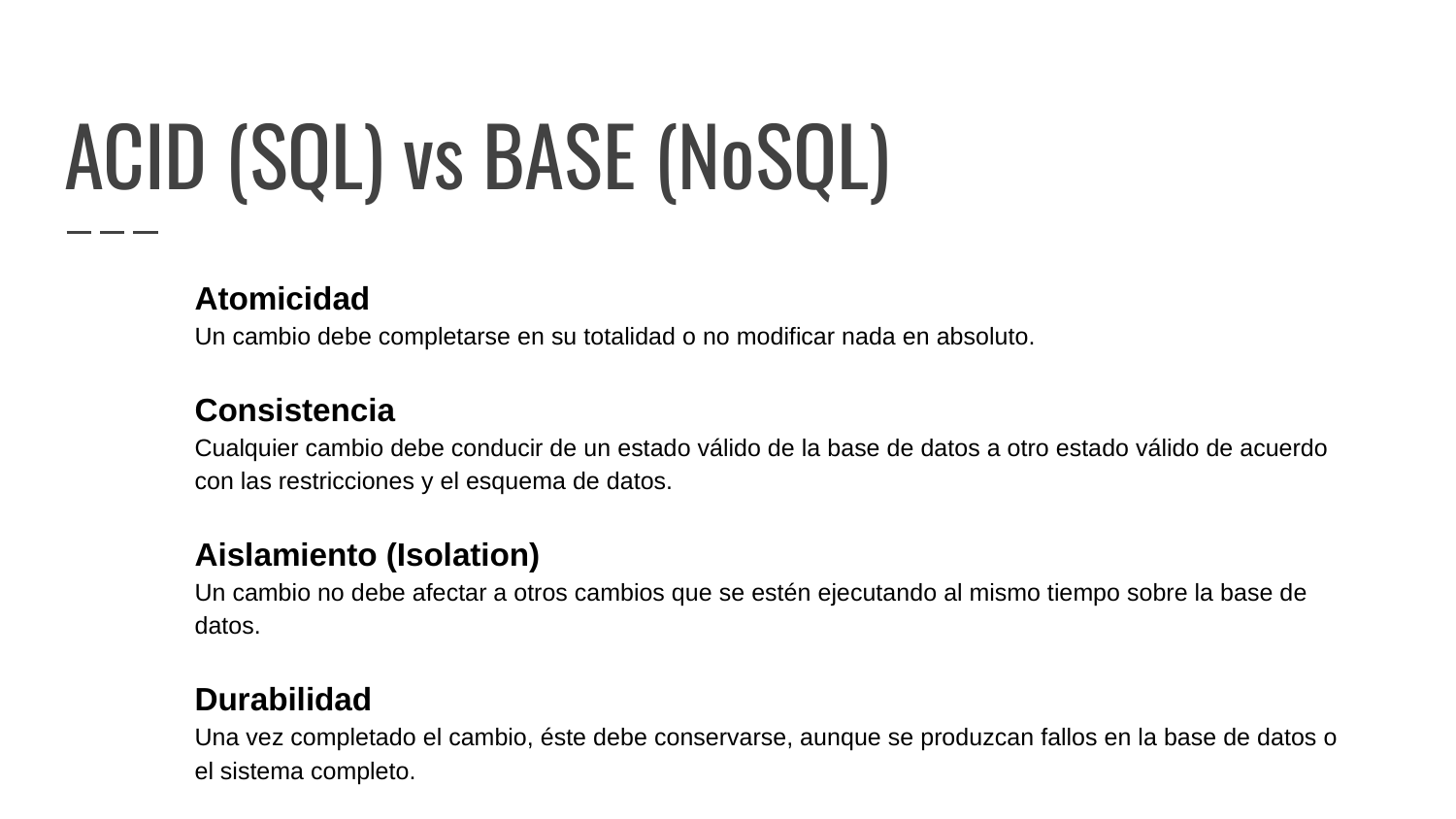

# ACID (SQL) vs BASE (NoSQL)
Atomicidad
Un cambio debe completarse en su totalidad o no modificar nada en absoluto.

Consistencia
Cualquier cambio debe conducir de un estado válido de la base de datos a otro estado válido de acuerdo con las restricciones y el esquema de datos.

Aislamiento (Isolation)
Un cambio no debe afectar a otros cambios que se estén ejecutando al mismo tiempo sobre la base de datos.

Durabilidad
Una vez completado el cambio, éste debe conservarse, aunque se produzcan fallos en la base de datos o el sistema completo.